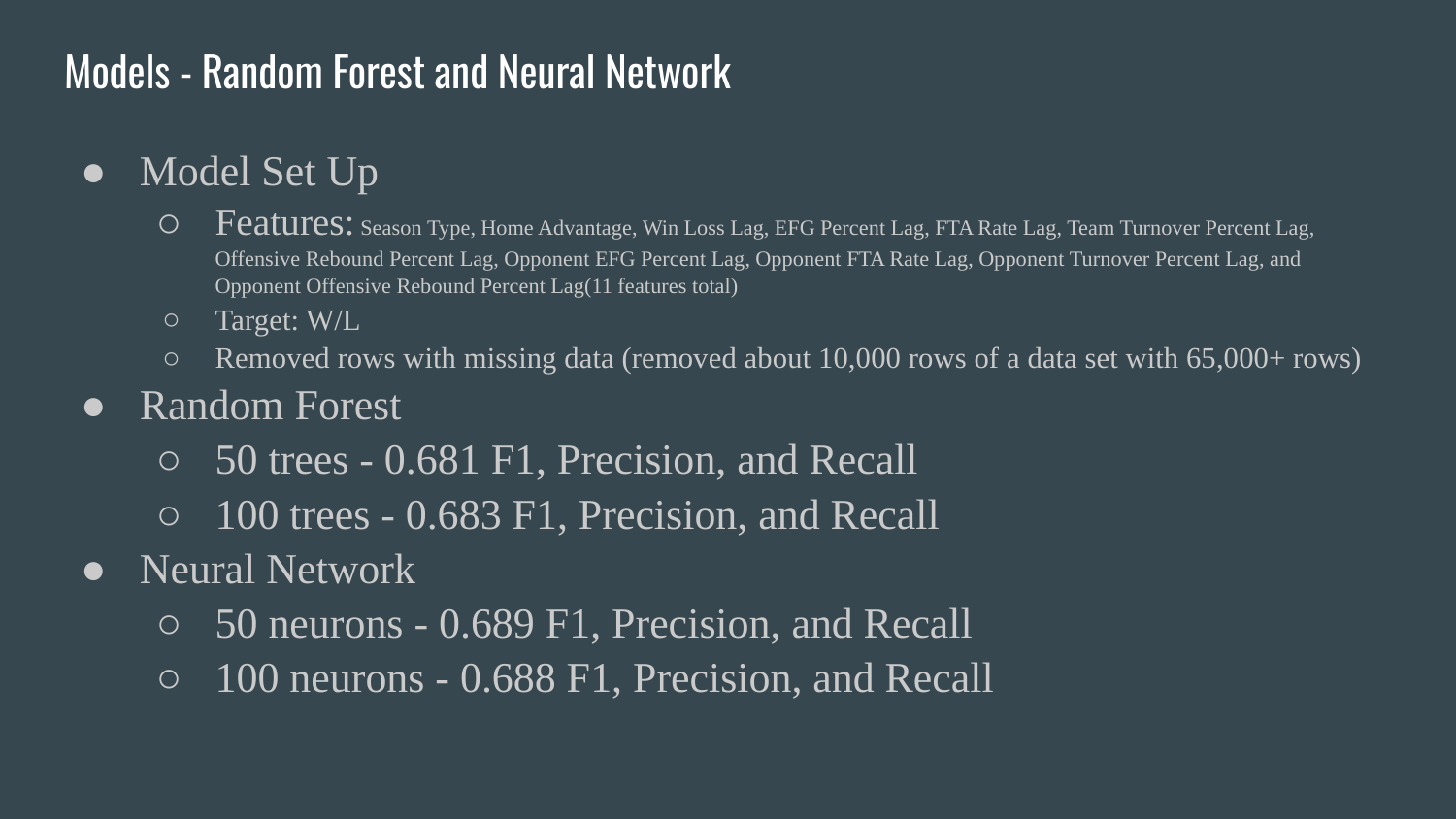

# Models - Random Forest and Neural Network

Model Set Up
Features: Season Type, Home Advantage, Win Loss Lag, EFG Percent Lag, FTA Rate Lag, Team Turnover Percent Lag, Offensive Rebound Percent Lag, Opponent EFG Percent Lag, Opponent FTA Rate Lag, Opponent Turnover Percent Lag, and Opponent Offensive Rebound Percent Lag(11 features total)
Target: W/L
Removed rows with missing data (removed about 10,000 rows of a data set with 65,000+ rows)
Random Forest
50 trees - 0.681 F1, Precision, and Recall
100 trees - 0.683 F1, Precision, and Recall
Neural Network
50 neurons - 0.689 F1, Precision, and Recall
100 neurons - 0.688 F1, Precision, and Recall